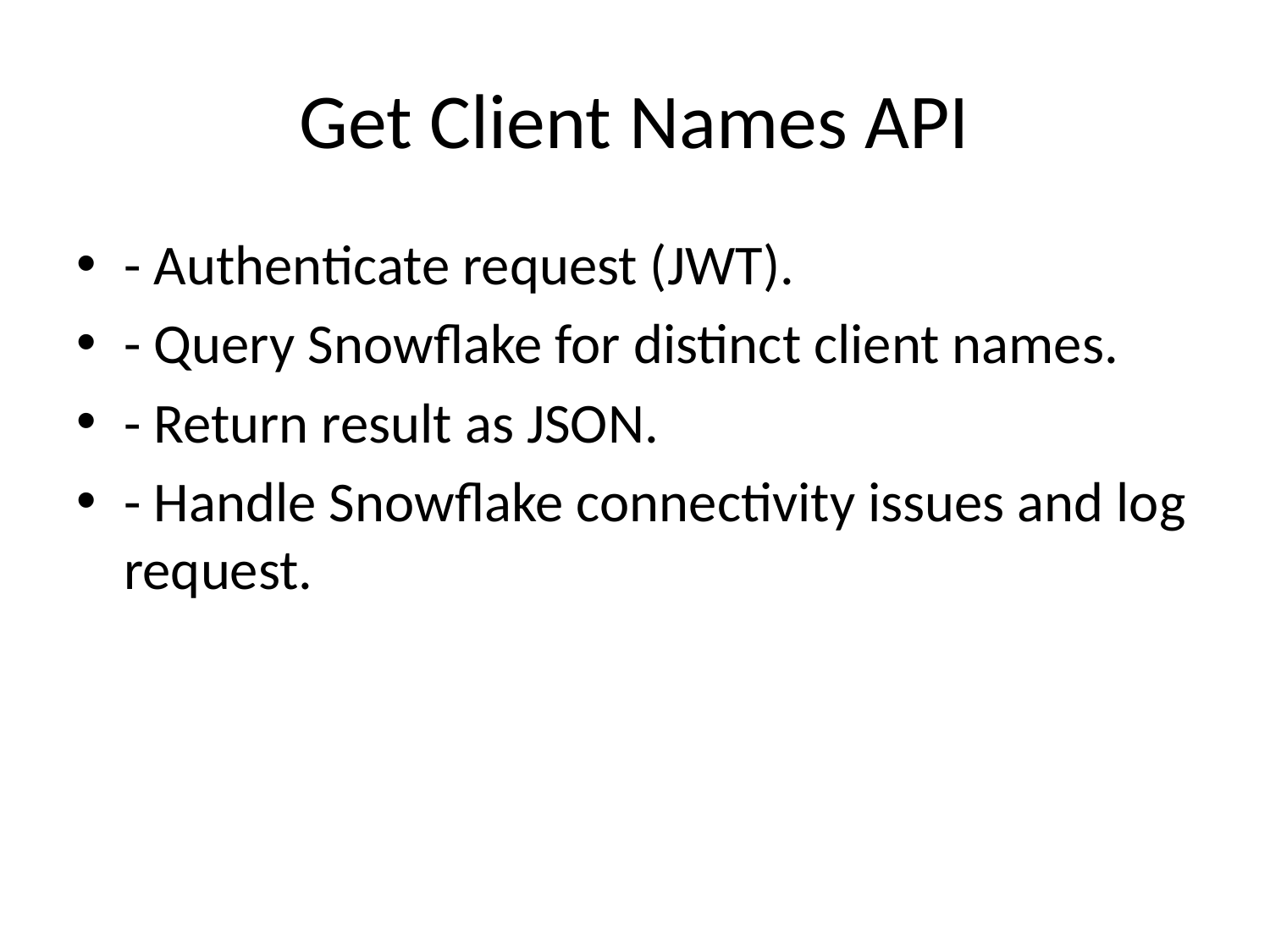

# Get Client Names API
- Authenticate request (JWT).
- Query Snowflake for distinct client names.
- Return result as JSON.
- Handle Snowflake connectivity issues and log request.